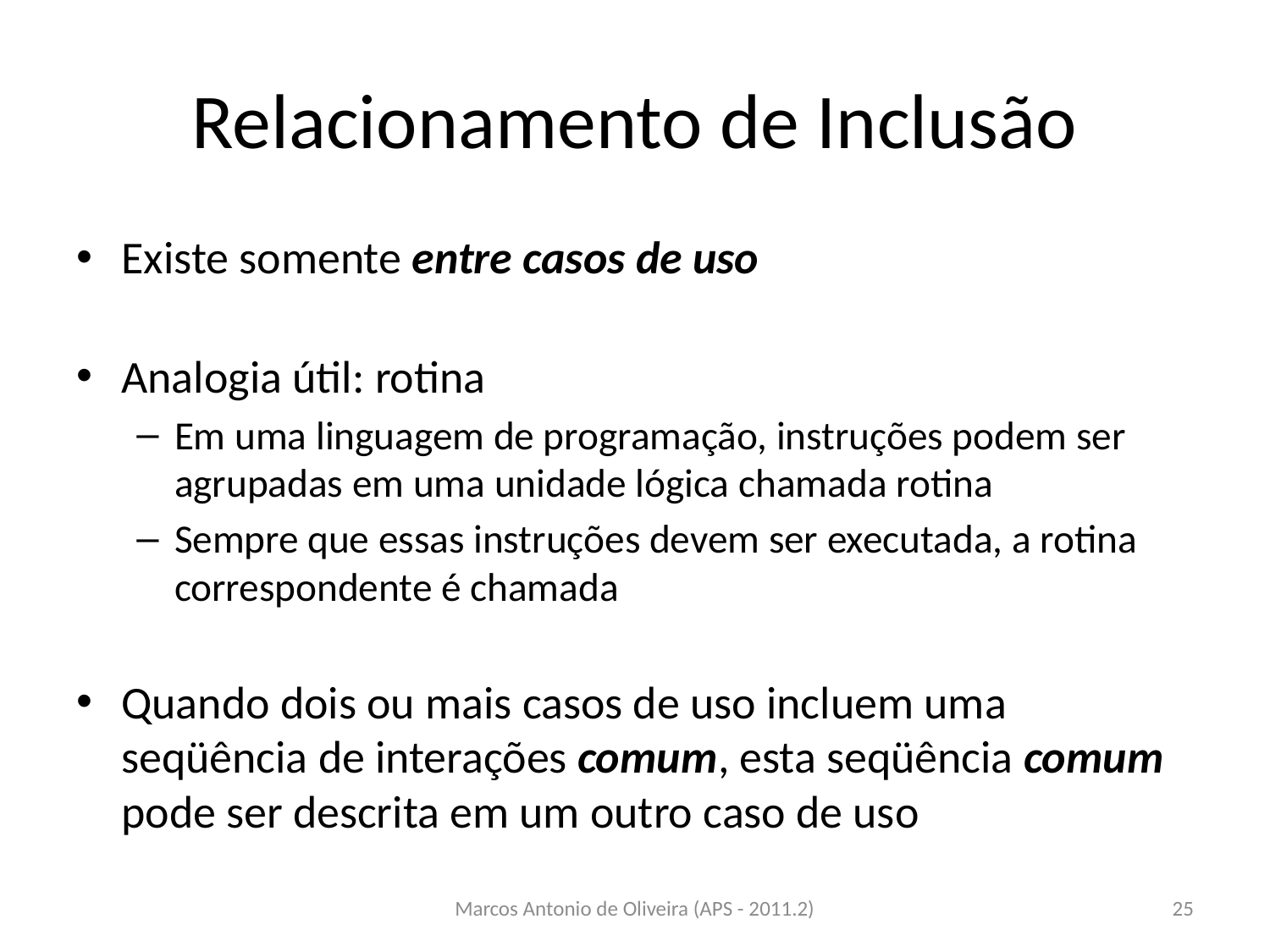

# Relacionamento de Inclusão
Existe somente entre casos de uso

Analogia útil: rotina
Em uma linguagem de programação, instruções podem ser agrupadas em uma unidade lógica chamada rotina
Sempre que essas instruções devem ser executada, a rotina correspondente é chamada

Quando dois ou mais casos de uso incluem uma seqüência de interações comum, esta seqüência comum pode ser descrita em um outro caso de uso
Marcos Antonio de Oliveira (APS - 2011.2)
25